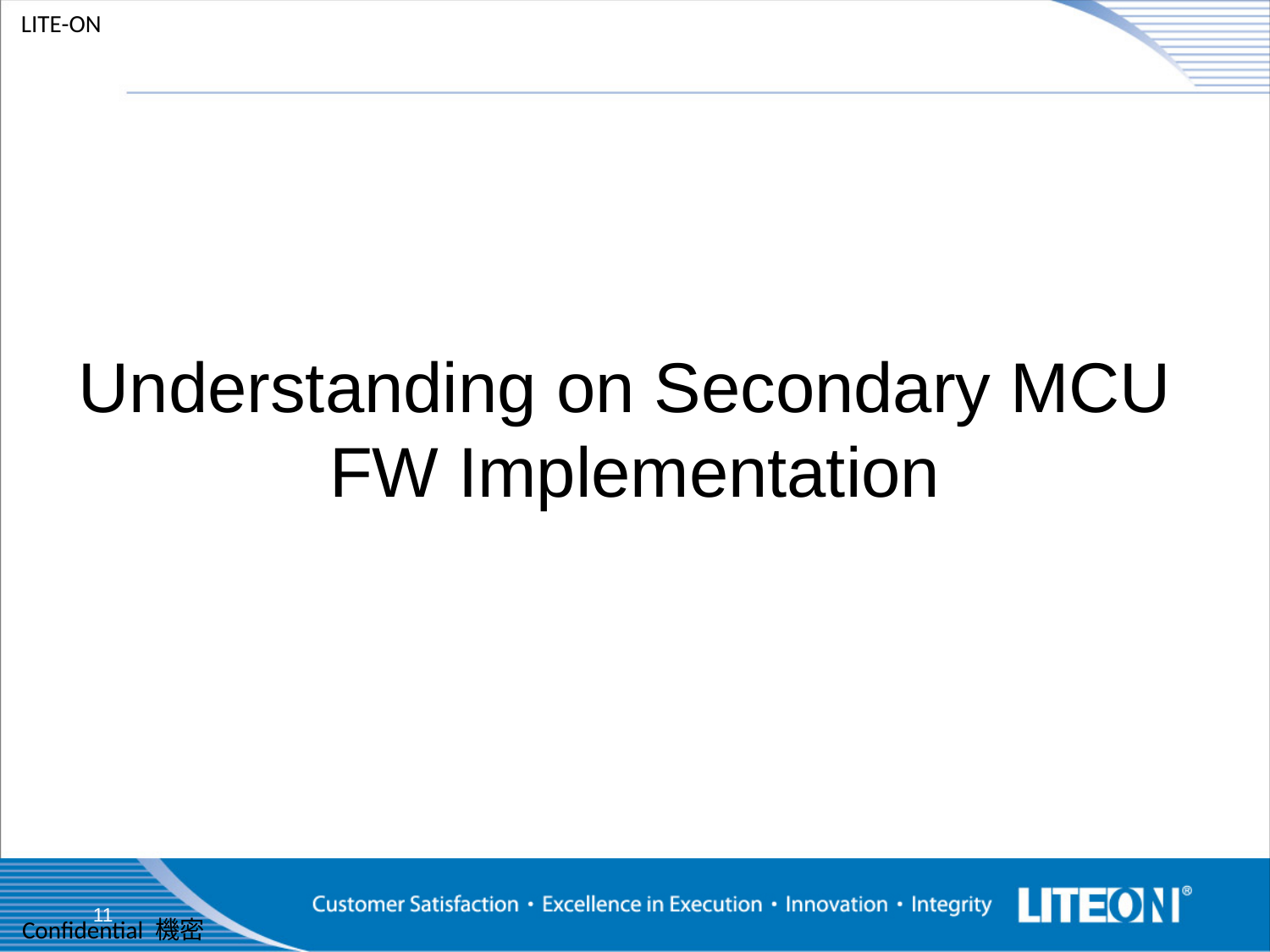

Understanding on Secondary MCU
FW Implementation
11